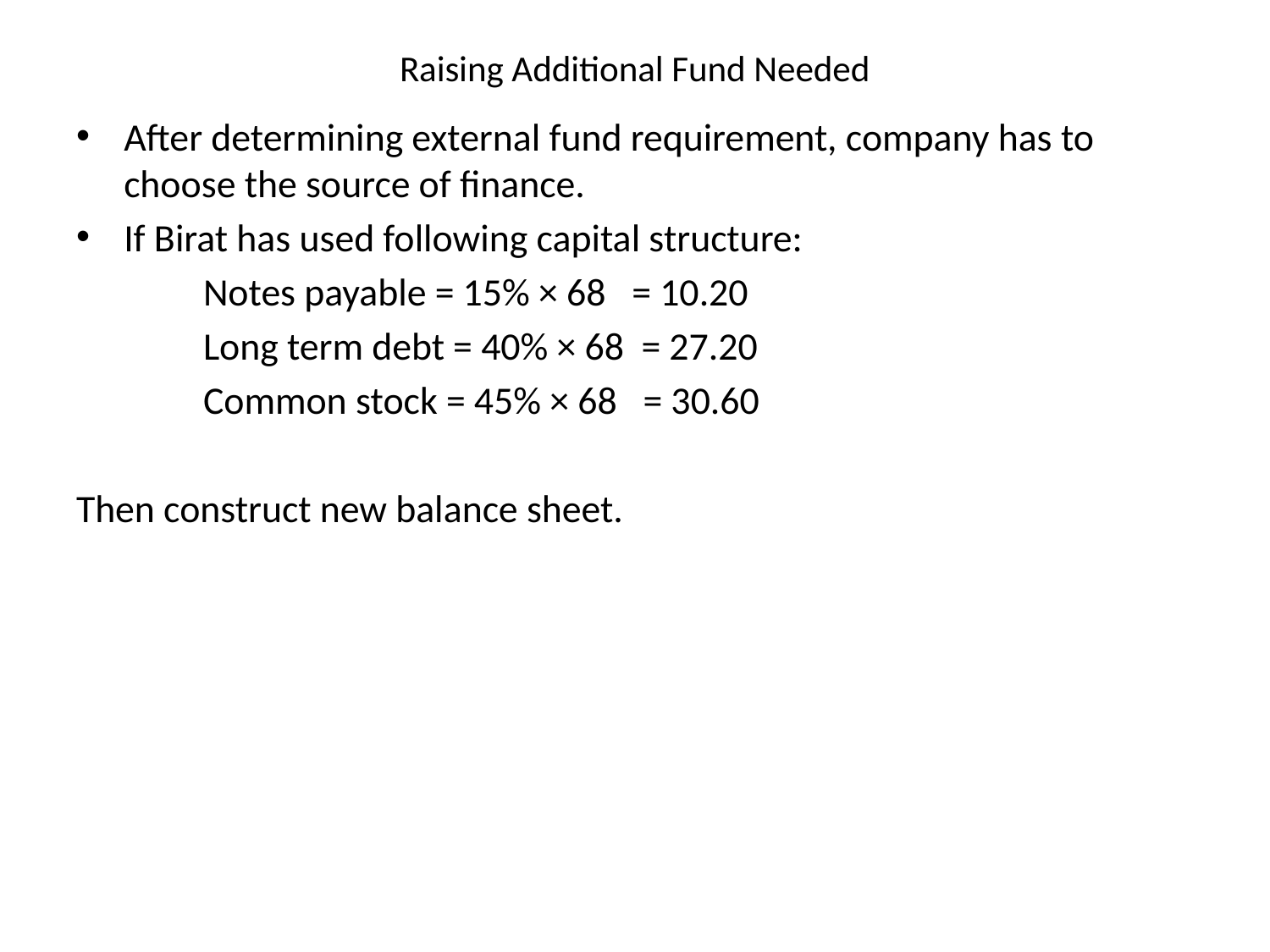

# Raising Additional Fund Needed
After determining external fund requirement, company has to choose the source of finance.
If Birat has used following capital structure:
	Notes payable = 15% × 68   = 10.20
	Long term debt = 40% × 68  = 27.20
	Common stock = 45% × 68   = 30.60

Then construct new balance sheet.